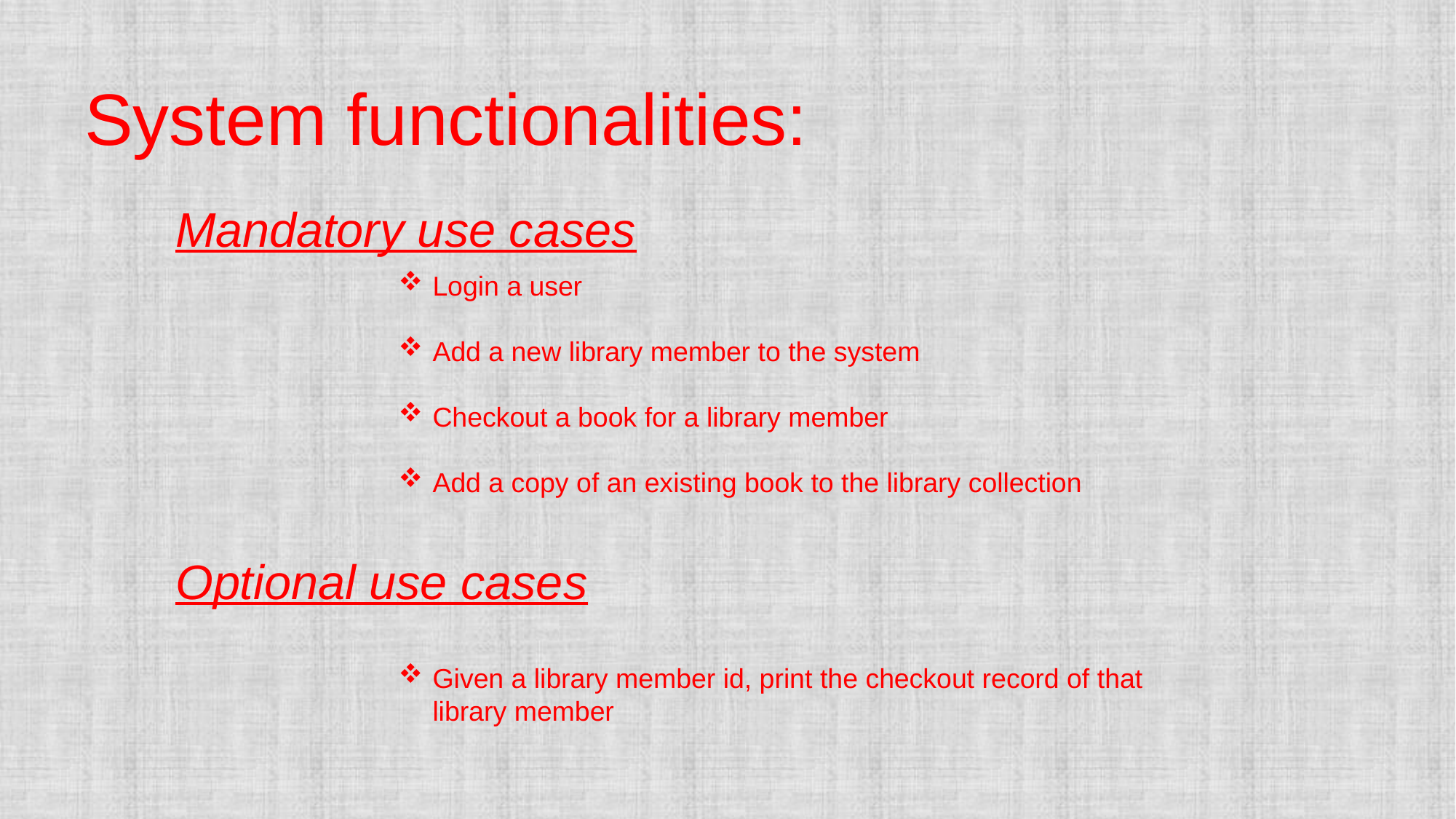

System functionalities:
Mandatory use cases
Login a user

Add a new library member to the system

Checkout a book for a library member

Add a copy of an existing book to the library collection

Optional use cases

Given a library member id, print the checkout record of that library member